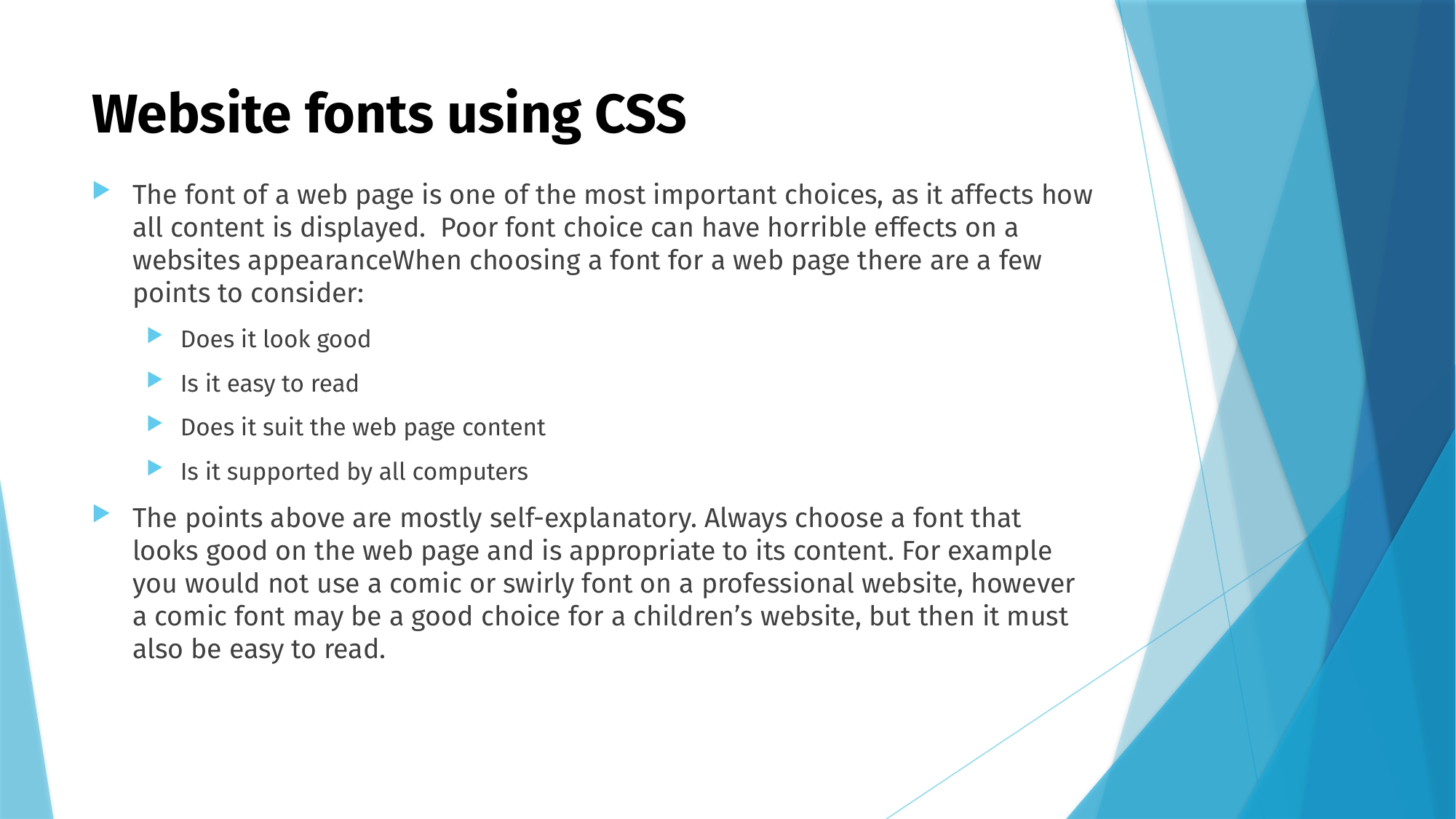

# Website fonts using CSS
The font of a web page is one of the most important choices, as it affects how all content is displayed.  Poor font choice can have horrible effects on a websites appearanceWhen choosing a font for a web page there are a few points to consider:
Does it look good
Is it easy to read
Does it suit the web page content
Is it supported by all computers
The points above are mostly self-explanatory. Always choose a font that looks good on the web page and is appropriate to its content. For example you would not use a comic or swirly font on a professional website, however a comic font may be a good choice for a children’s website, but then it must also be easy to read.